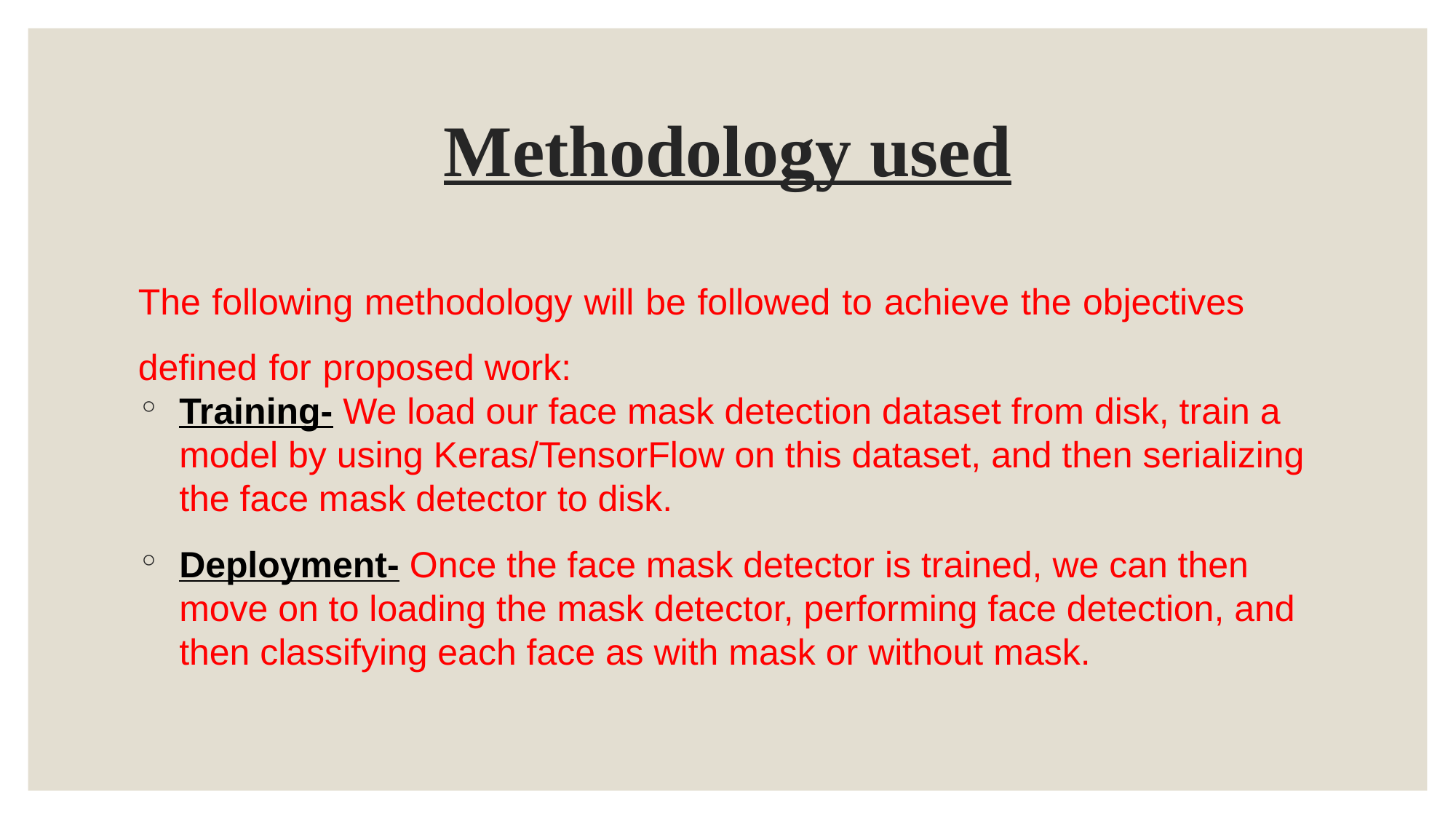

# Methodology used
The following methodology will be followed to achieve the objectives defined for proposed work:
Training- We load our face mask detection dataset from disk, train a model by using Keras/TensorFlow on this dataset, and then serializing the face mask detector to disk.
Deployment- Once the face mask detector is trained, we can then move on to loading the mask detector, performing face detection, and then classifying each face as with mask or without mask.
8